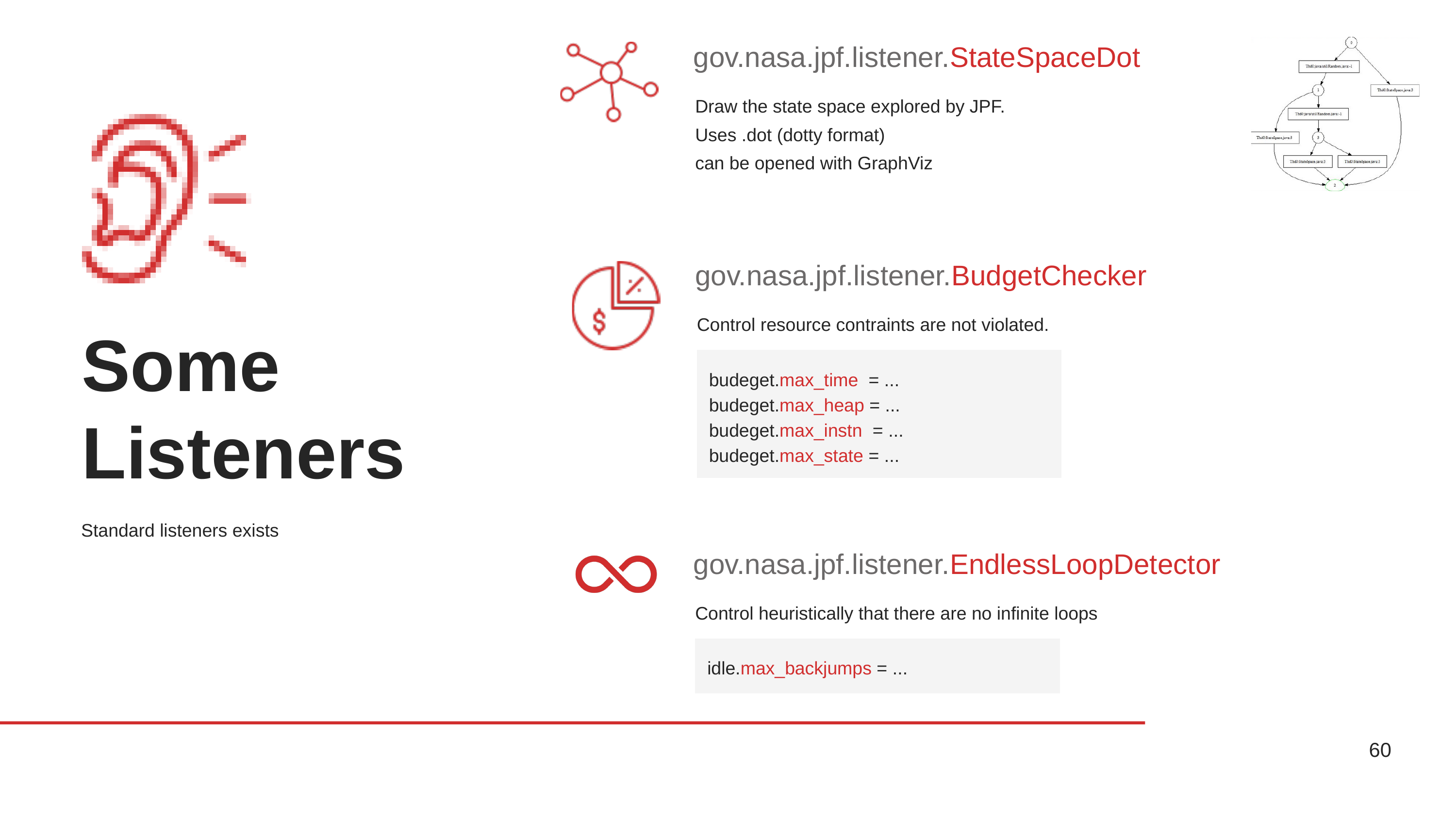

gov.nasa.jpf.listener.StateSpaceDot

Draw the state space explored by JPF.
Uses .dot (dotty format)
can be opened with GraphViz

gov.nasa.jpf.listener.BudgetChecker

Control resource contraints are not violated.
Some
Listeners

budeget.max_time  = ...
budeget.max_heap = ...
budeget.max_instn  = ...
budeget.max_state = ...
Standard listeners exists
gov.nasa.jpf.listener.EndlessLoopDetector

Control heuristically that there are no infinite loops

idle.max_backjumps = ...

60